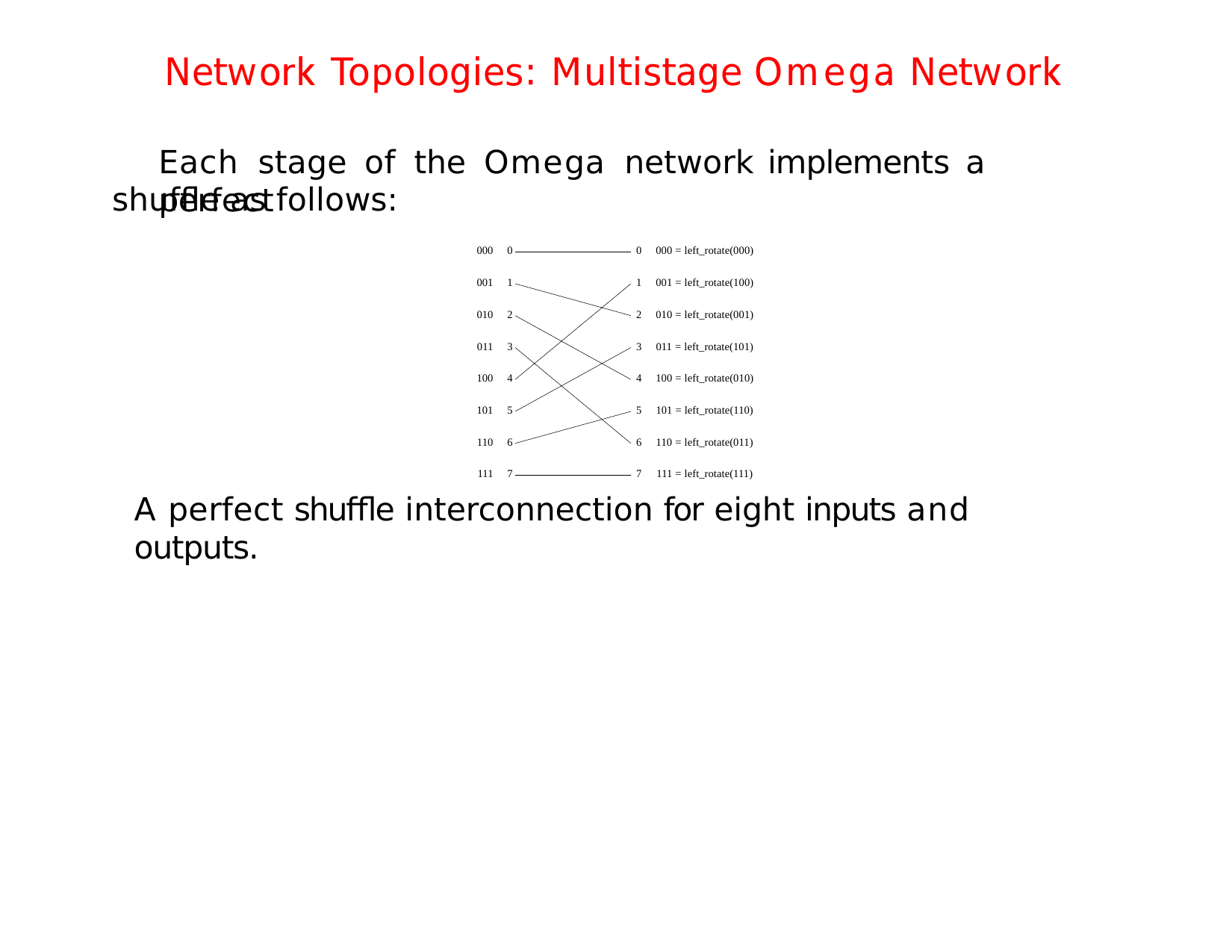

# Network Topologies: Multistage Omega Network
Each	stage	of	the	Omega	network	implements	a	perfect
| shuffle as follows: |  |  |  |  |
| --- | --- | --- | --- | --- |
|  | 000 | 0 | 0 | 000 = left\_rotate(000) |
|  | 001 | 1 | 1 | 001 = left\_rotate(100) |
|  | 010 | 2 | 2 | 010 = left\_rotate(001) |
|  | 011 | 3 | 3 | 011 = left\_rotate(101) |
|  | 100 | 4 | 4 | 100 = left\_rotate(010) |
|  | 101 | 5 | 5 | 101 = left\_rotate(110) |
|  | 110 | 6 | 6 | 110 = left\_rotate(011) |
|  | 111 | 7 | 7 | 111 = left\_rotate(111) |

A perfect shuffle interconnection for eight inputs and outputs.